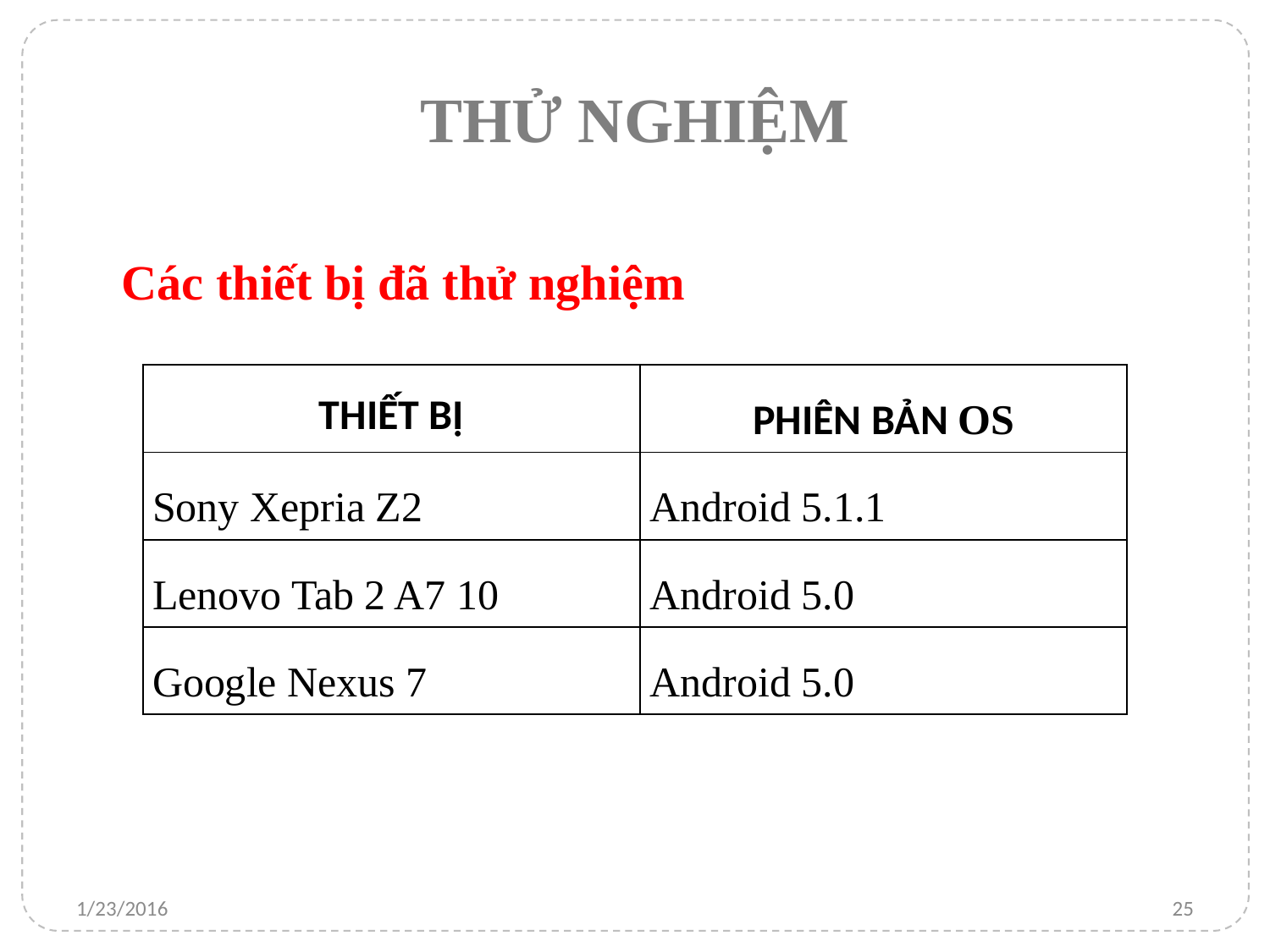

# THỬ NGHIỆM
Các thiết bị đã thử nghiệm
| THIẾT BỊ | PHIÊN BẢN OS |
| --- | --- |
| Sony Xepria Z2 | Android 5.1.1 |
| Lenovo Tab 2 A7 10 | Android 5.0 |
| Google Nexus 7 | Android 5.0 |
1/23/2016
25